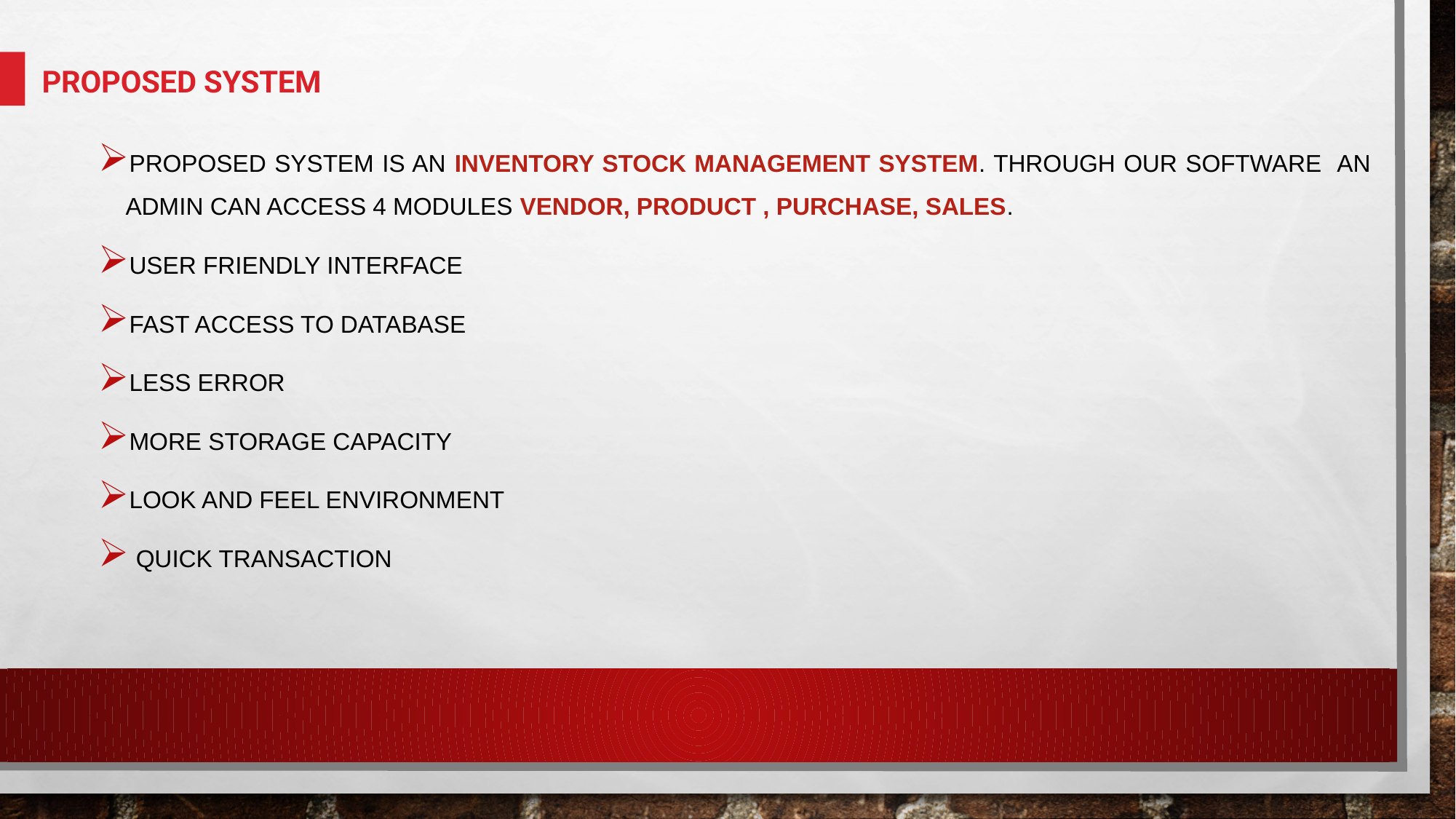

PROPOSED SYSTEM
Proposed system is an Inventory Stock Management System. Through our software  an admin can access 4 modules Vendor, Product , Purchase, Sales.
User friendly interface
Fast access to database
Less error
More Storage Capacity
Look and Feel Environment
 Quick transaction